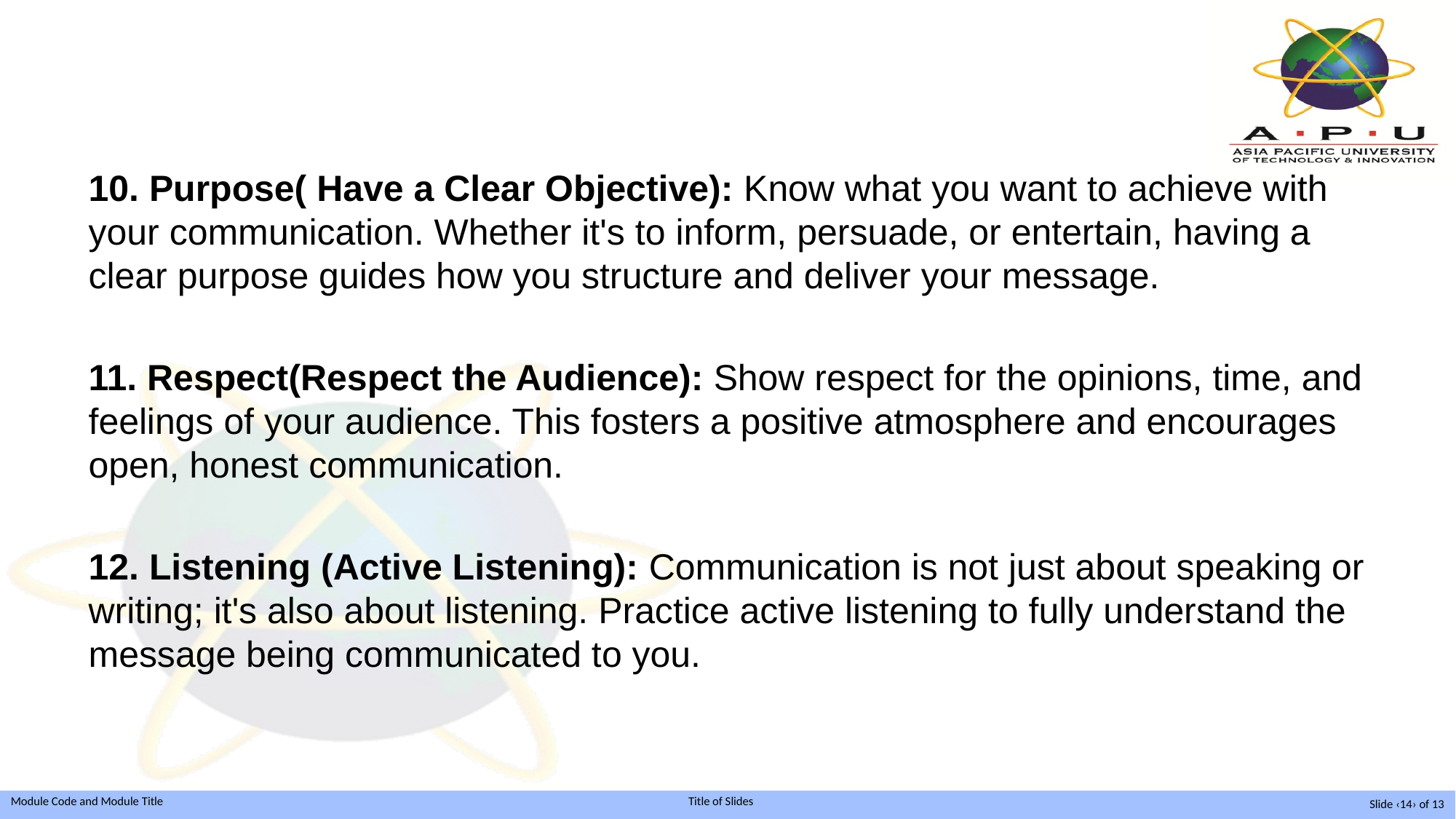

10. Purpose( Have a Clear Objective): Know what you want to achieve with your communication. Whether it's to inform, persuade, or entertain, having a clear purpose guides how you structure and deliver your message.

11. Respect(Respect the Audience): Show respect for the opinions, time, and feelings of your audience. This fosters a positive atmosphere and encourages open, honest communication.

12. Listening (Active Listening): Communication is not just about speaking or writing; it's also about listening. Practice active listening to fully understand the message being communicated to you.

Slide ‹14› of 13